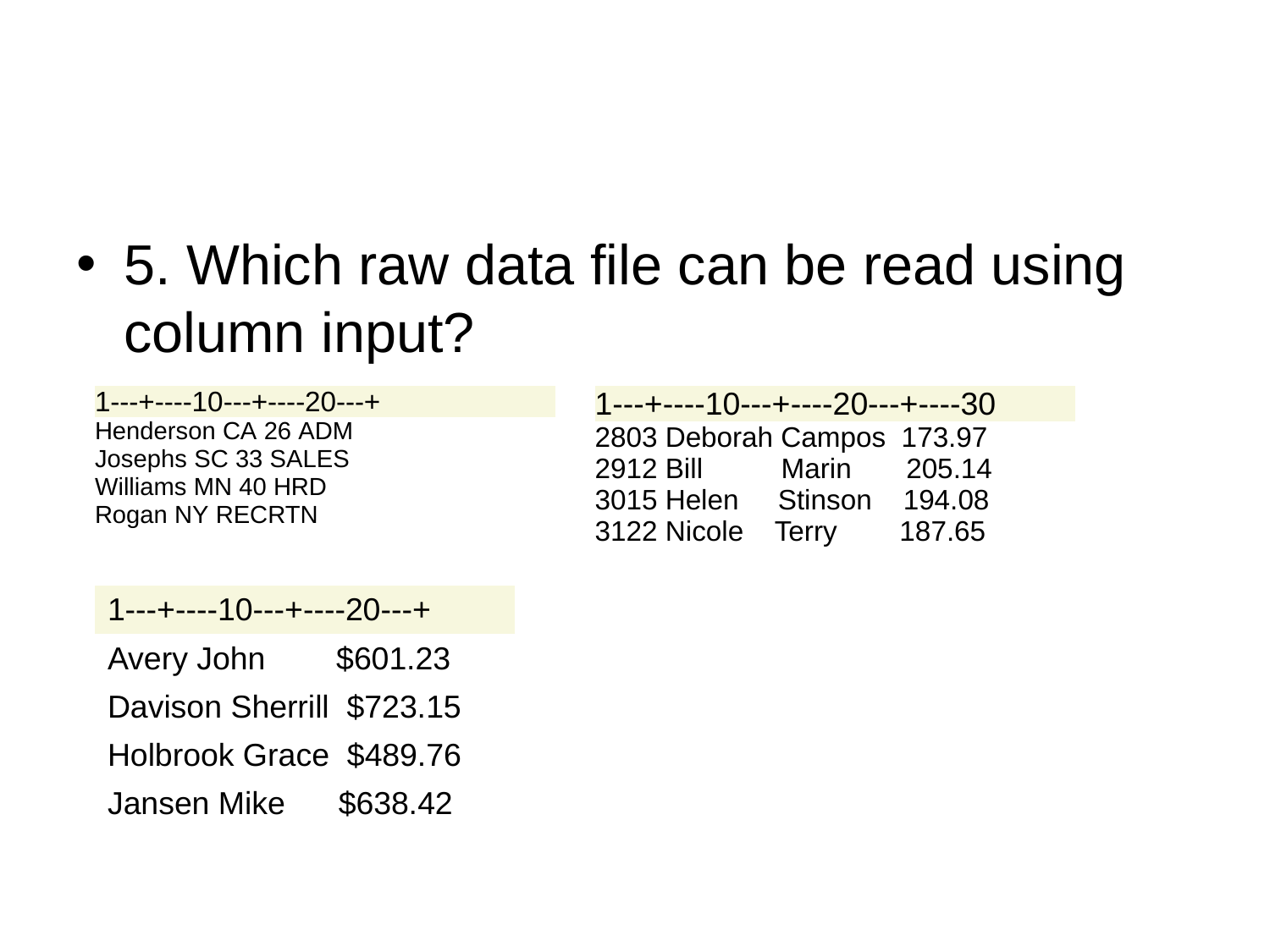

#
5. Which raw data file can be read using column input?
| 1---+----10---+----20---+ |
| --- |
| Henderson CA 26 ADM |
| Josephs SC 33 SALES |
| Williams MN 40 HRD |
| Rogan NY RECRTN |
| 1---+----10---+----20---+----30 |
| --- |
| 2803 Deborah Campos  173.97 |
| 2912 Bill     Marin    205.14 |
| 3015 Helen    Stinson  194.08 |
| 3122 Nicole   Terry    187.65 |
| 1---+----10---+----20---+ |
| --- |
| Avery John        $601.23 |
| Davison Sherrill  $723.15 |
| Holbrook Grace  $489.76 |
| Jansen Mike      $638.42 |